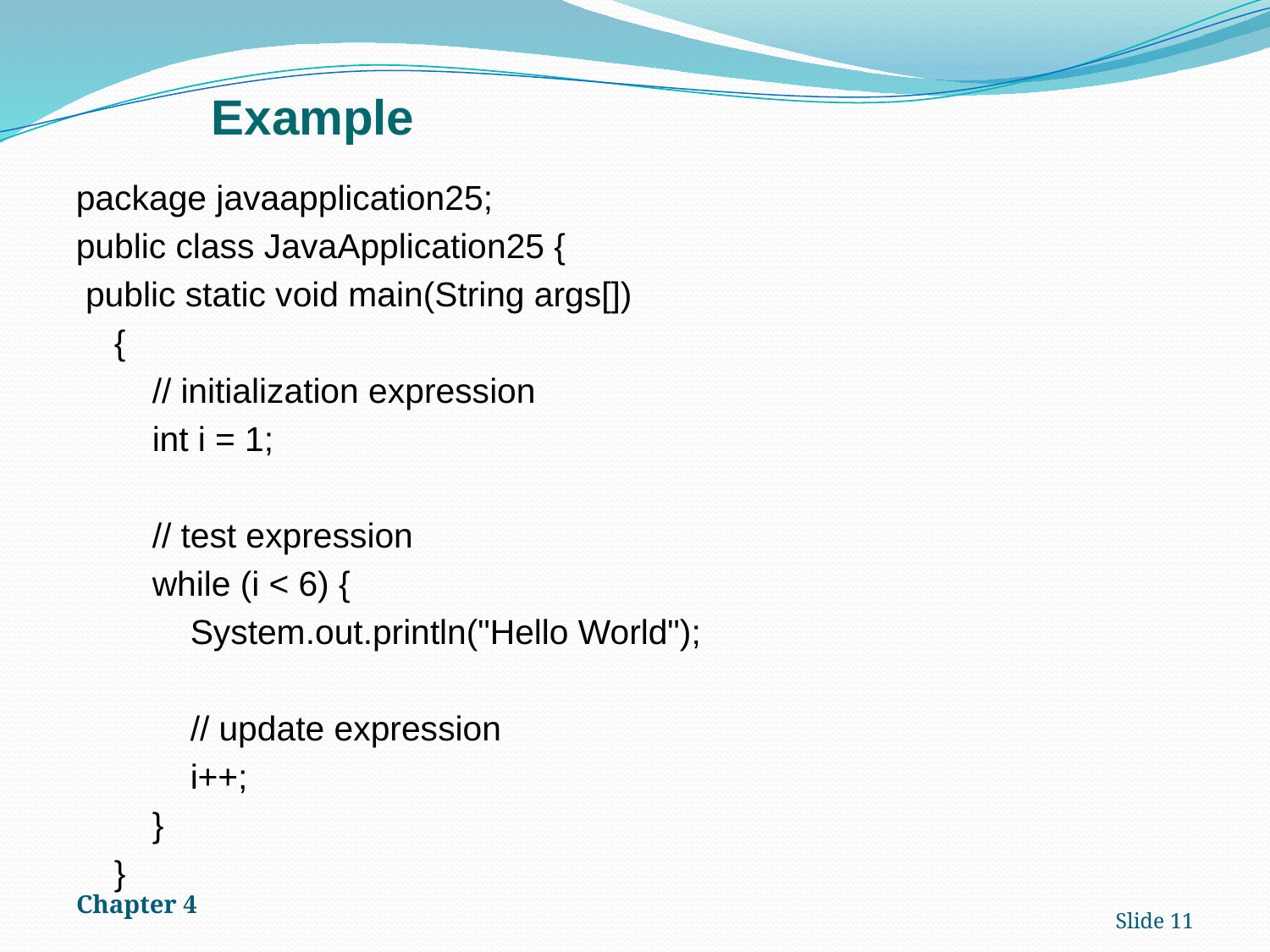

# Example
package javaapplication25;
public class JavaApplication25 {
 public static void main(String args[])
    {
        // initialization expression
        int i = 1;

        // test expression
        while (i < 6) {
            System.out.println("Hello World");

            // update expression
            i++;
        }
    }
Chapter 4
Slide 11